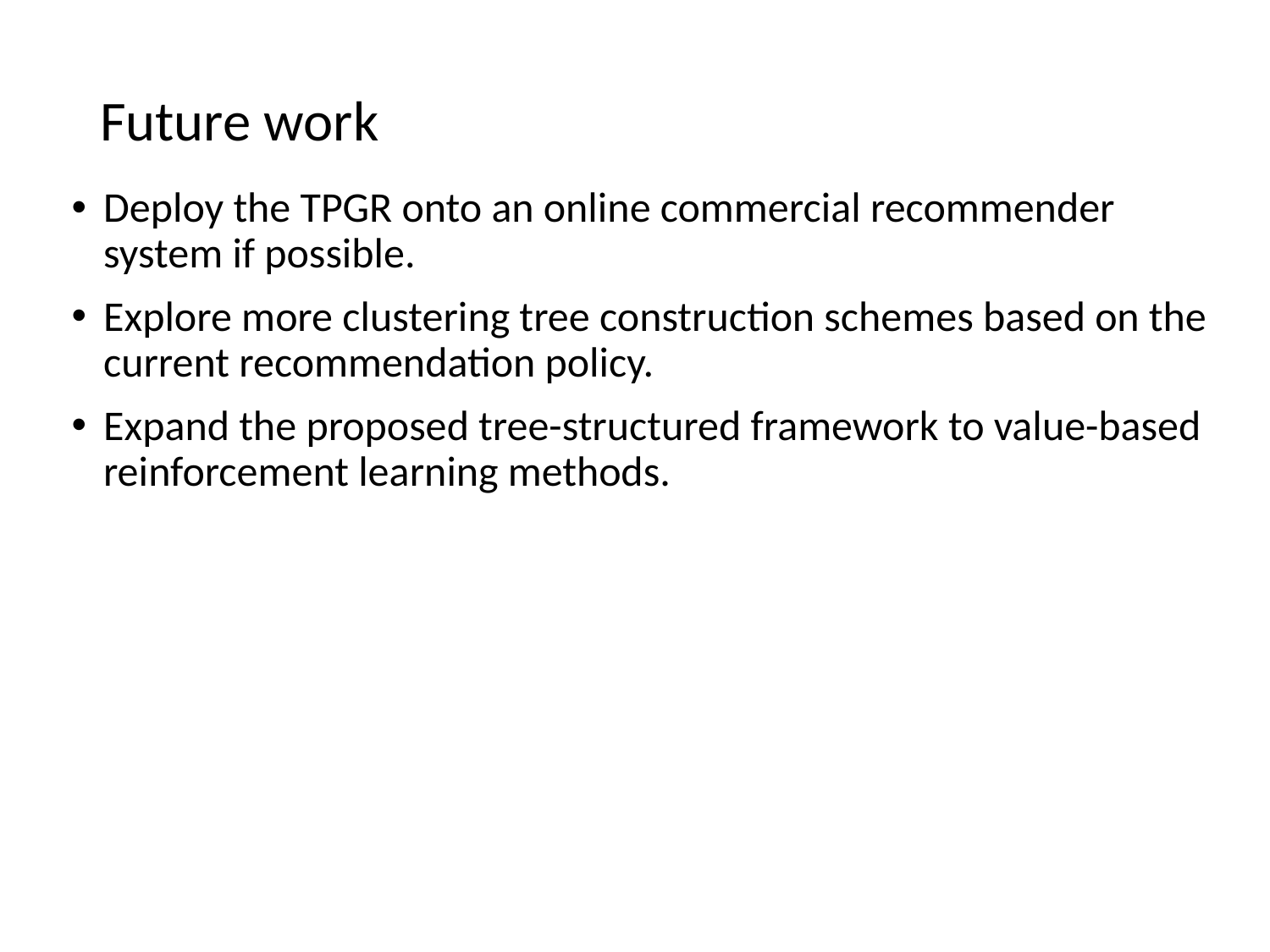

Future work
Deploy the TPGR onto an online commercial recommender system if possible.
Explore more clustering tree construction schemes based on the current recommendation policy.
Expand the proposed tree-structured framework to value-based reinforcement learning methods.